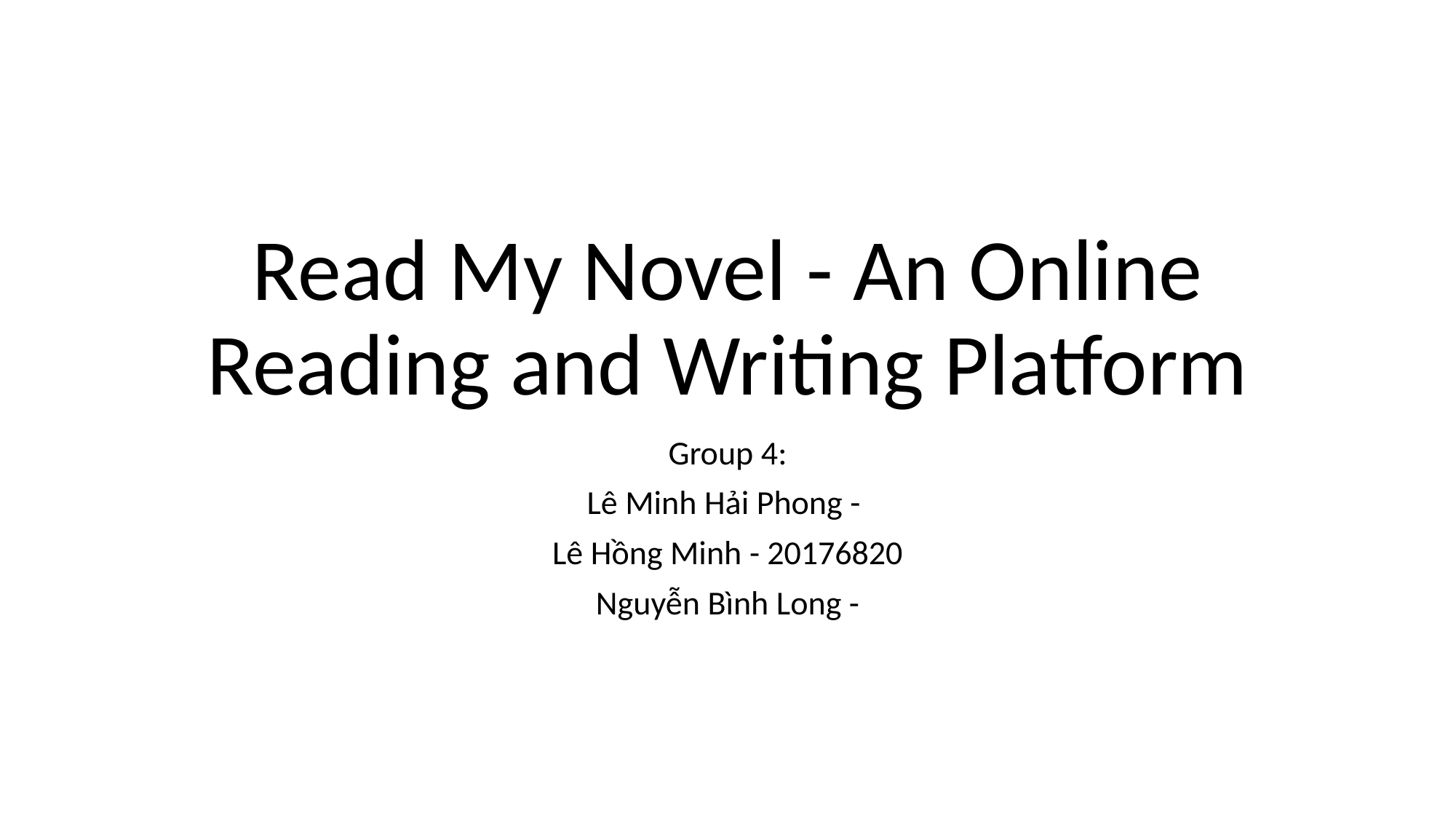

# Read My Novel - An Online Reading and Writing Platform
Group 4:
Lê Minh Hải Phong -
Lê Hồng Minh - 20176820
Nguyễn Bình Long -